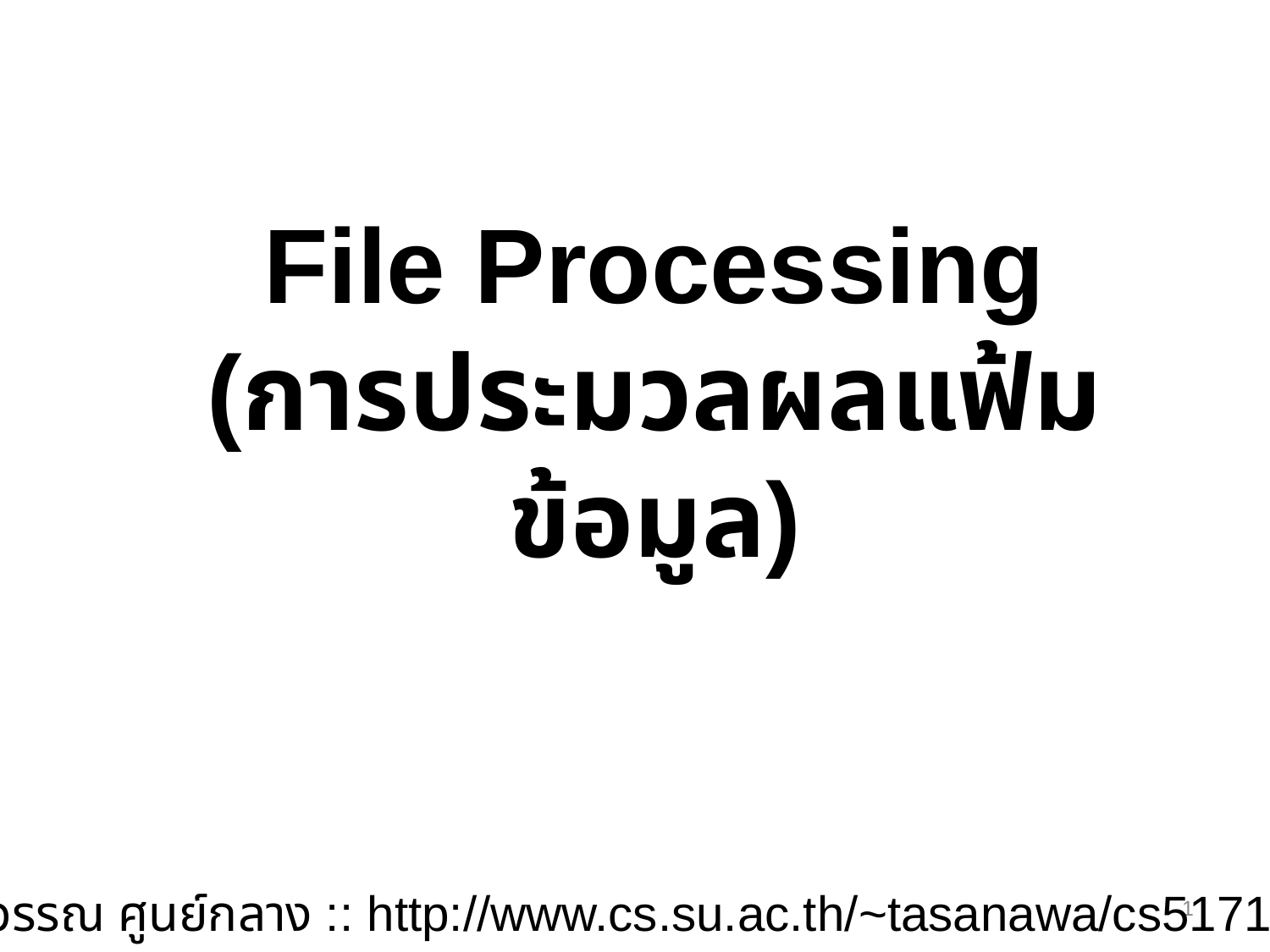

# File Processing (การประมวลผลแฟ้มข้อมูล)
ที่มา : ทัศนวรรณ ศูนย์กลาง :: http://www.cs.su.ac.th/~tasanawa/cs517111/files.ppt
1